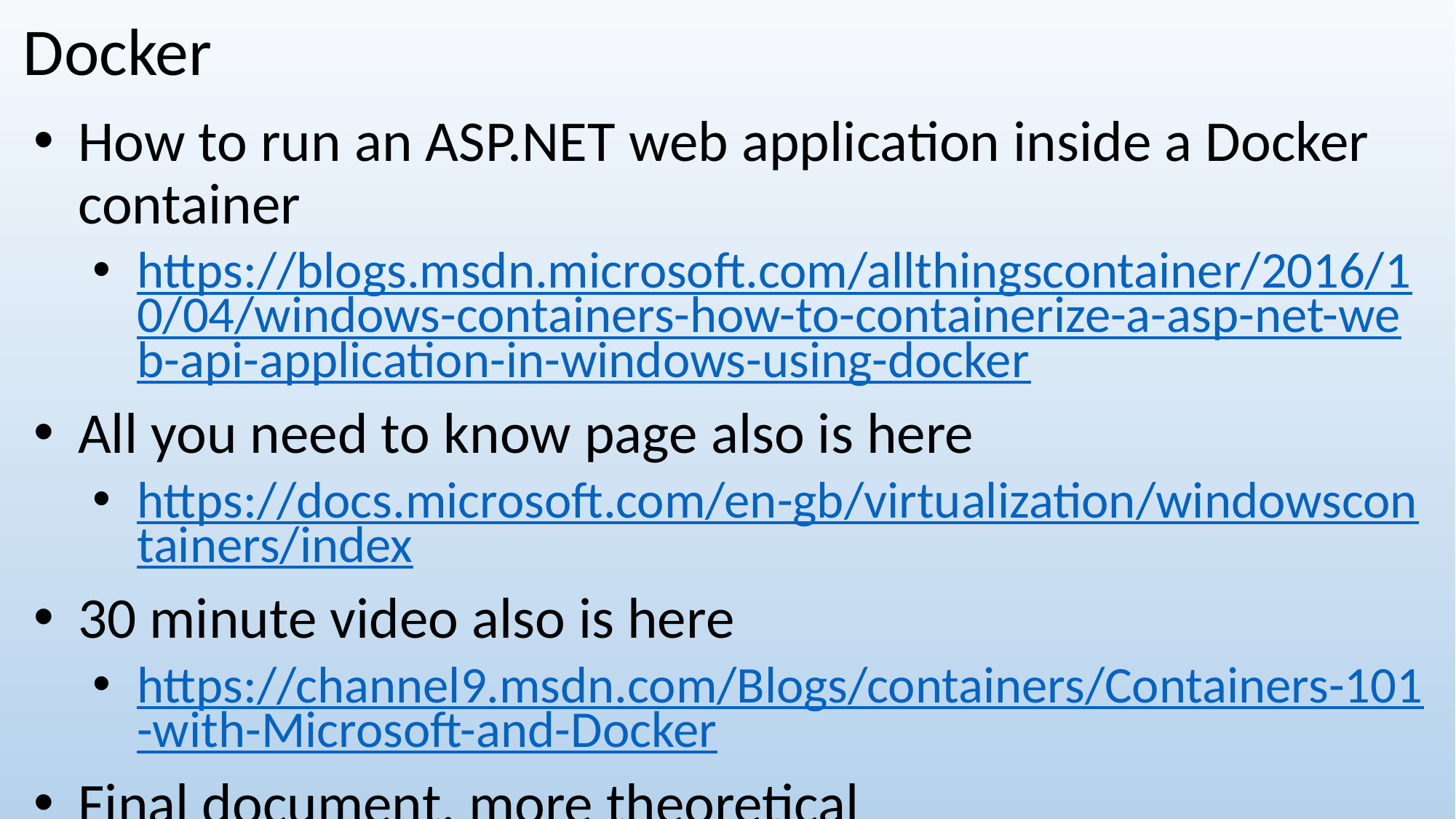

# Docker
How to run an ASP.NET web application inside a Docker container
https://blogs.msdn.microsoft.com/allthingscontainer/2016/10/04/windows-containers-how-to-containerize-a-asp-net-web-api-application-in-windows-using-docker
All you need to know page also is here
https://docs.microsoft.com/en-gb/virtualization/windowscontainers/index
30 minute video also is here
https://channel9.msdn.com/Blogs/containers/Containers-101-with-Microsoft-and-Docker
Final document, more theoretical
https://blogs.technet.microsoft.com/virtualization/2016/05/05/windows-container-networking